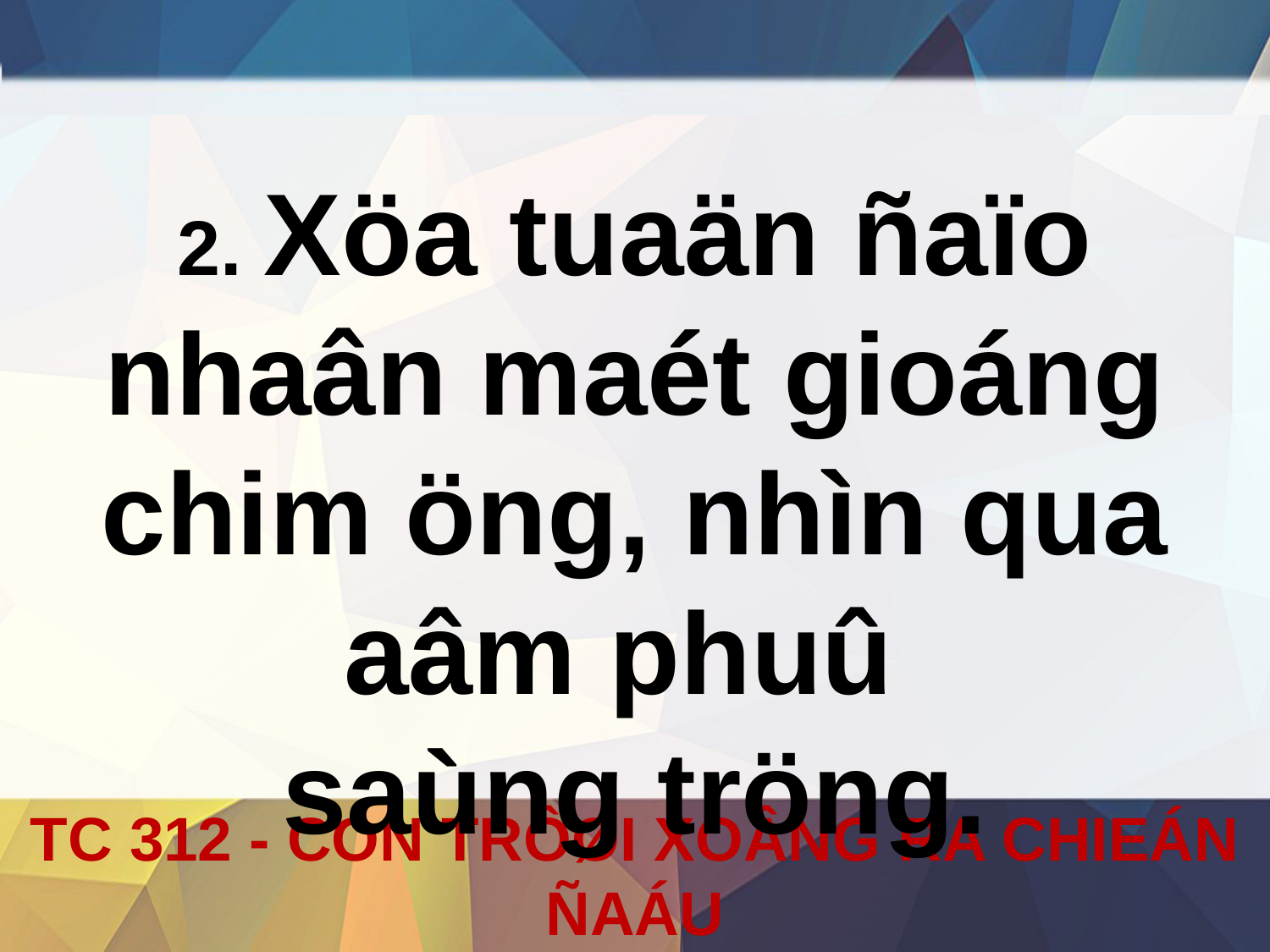

2. Xöa tuaän ñaïo nhaân maét gioáng chim öng, nhìn qua aâm phuû
saùng tröng.
TC 312 - CON TRÔØI XOÂNG RA CHIEÁN ÑAÁU